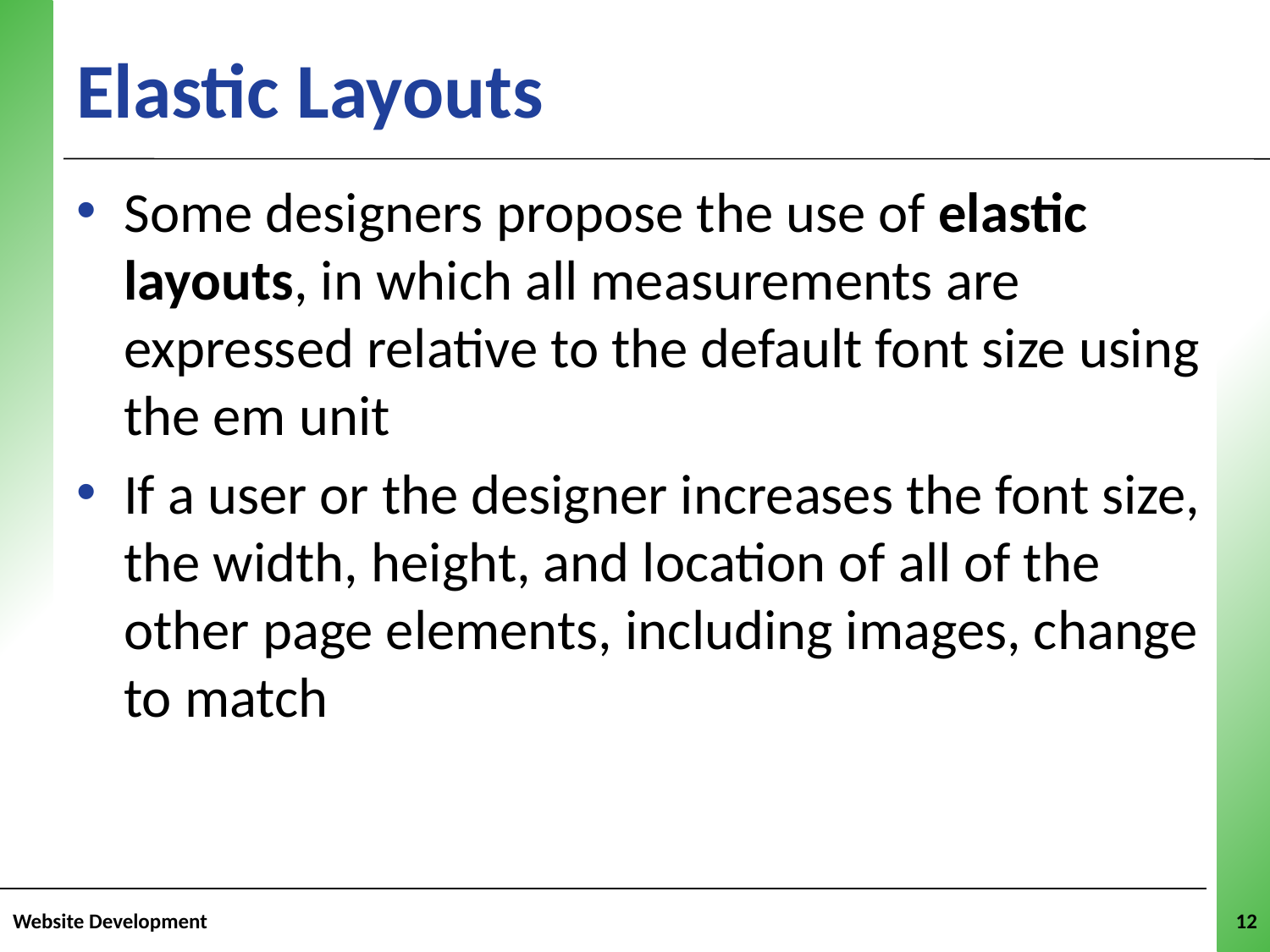

# Elastic Layouts
Some designers propose the use of elastic layouts, in which all measurements are expressed relative to the default font size using the em unit
If a user or the designer increases the font size, the width, height, and location of all of the other page elements, including images, change to match
Website Development
12